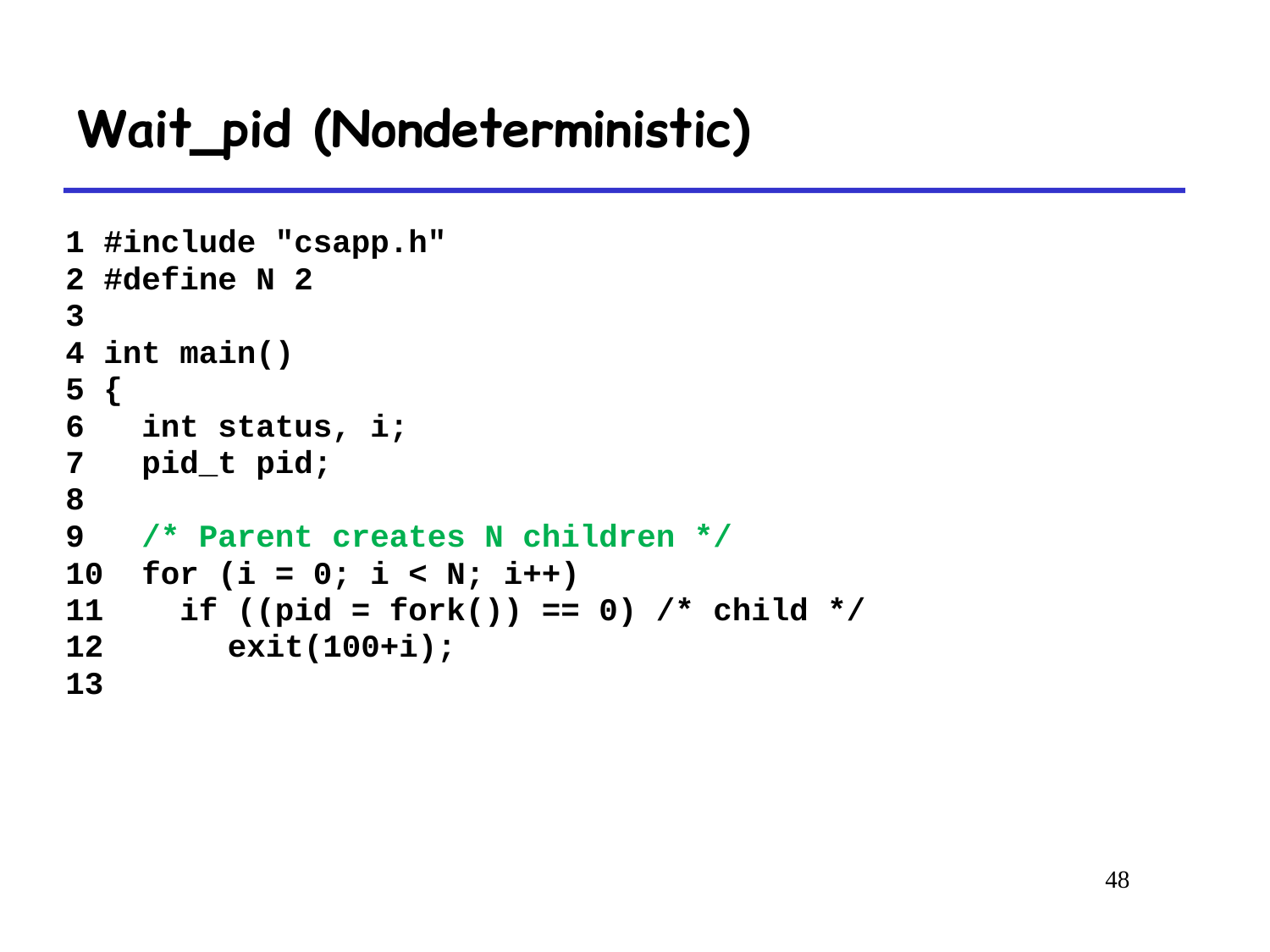

Wait_pid (Nondeterministic)
1 #include "csapp.h"
2 #define N 2
3
4 int main()
5 {
6   int status, i;
7   pid_t pid;
8
9   /* Parent creates N children */
10  for (i = 0; i < N; i++)
11    if ((pid = fork()) == 0) /* child */
12	      exit(100+i);
13
# 48